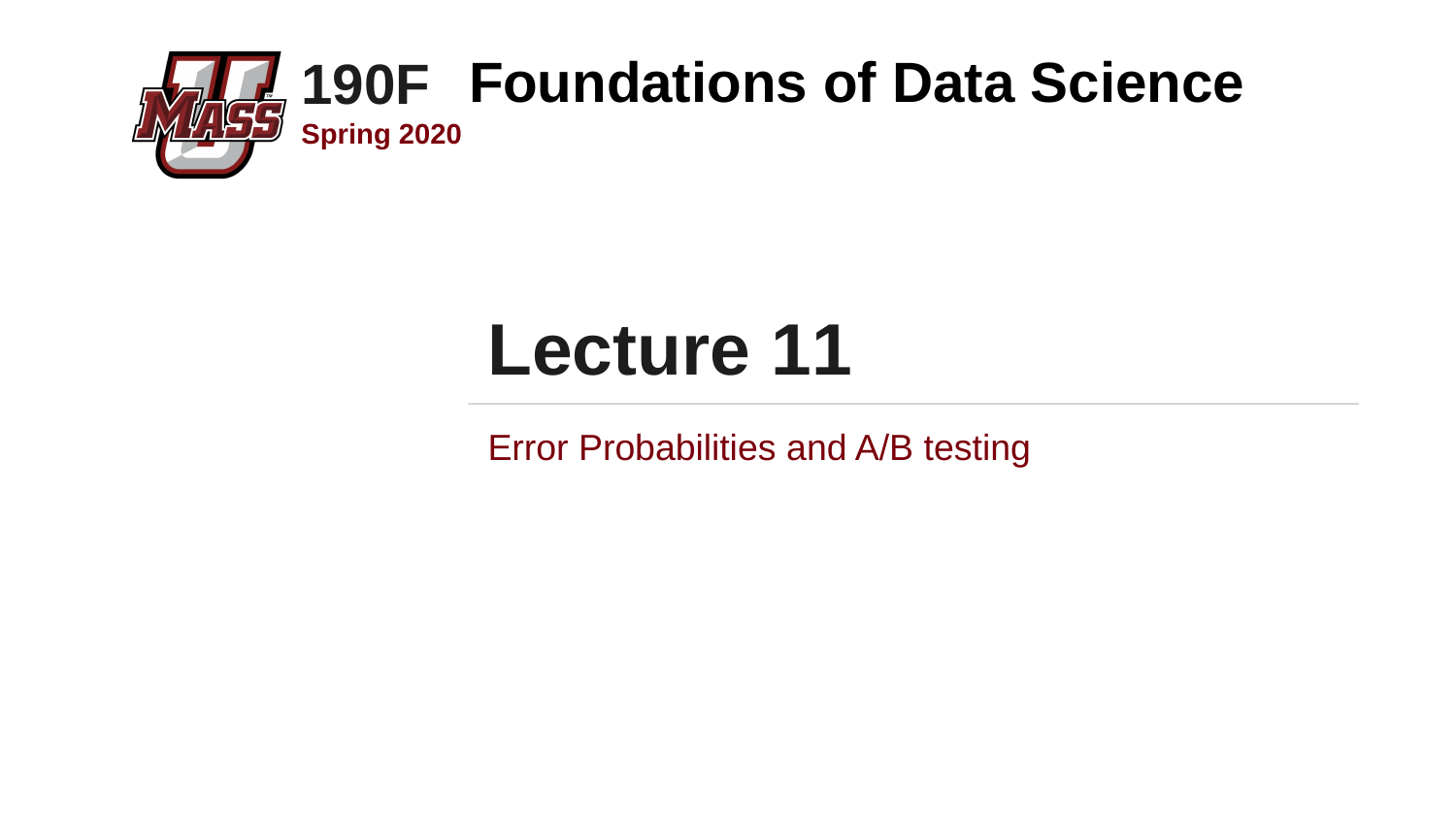

# Lecture 11
Error Probabilities and A/B testing